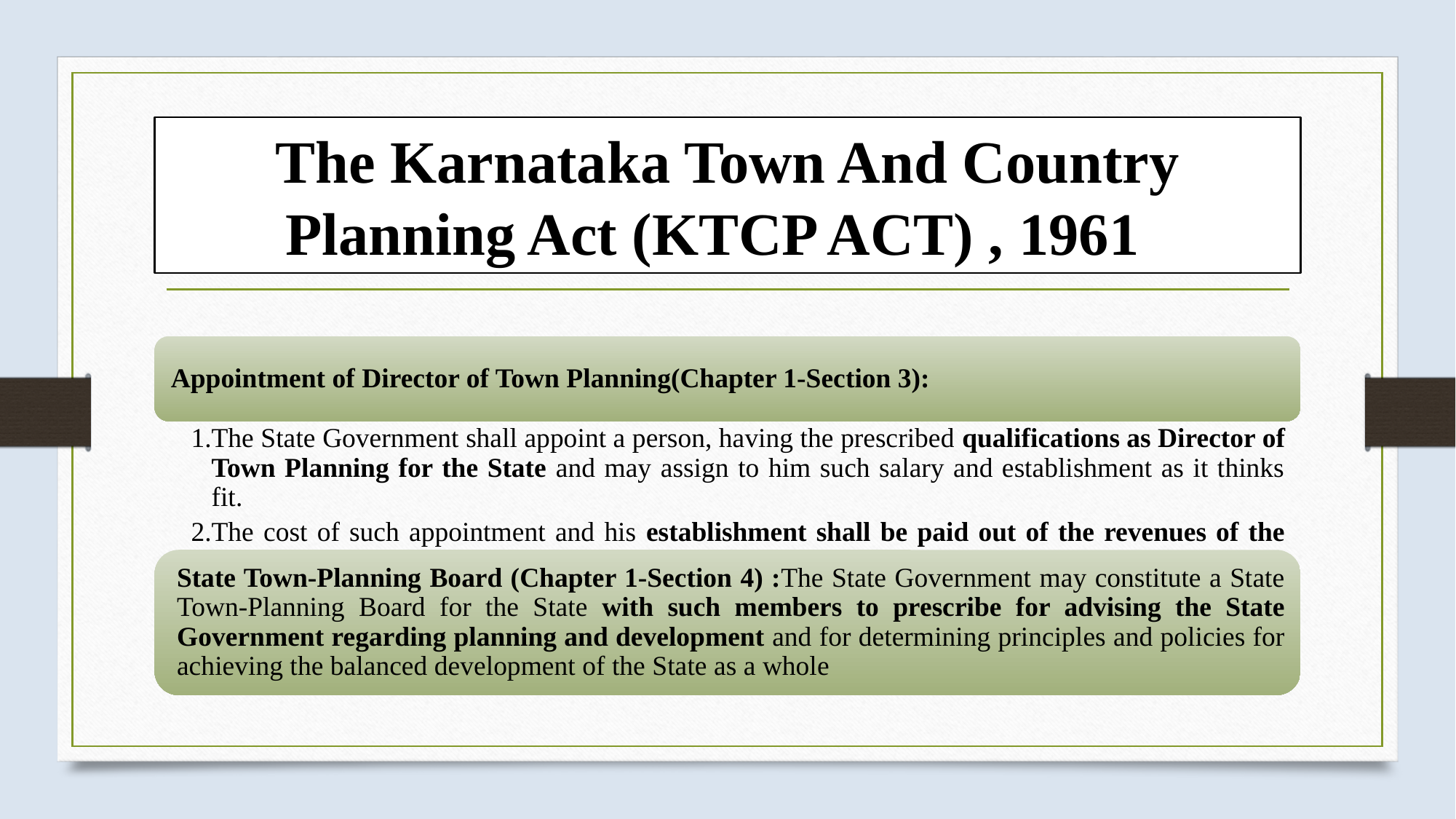

# The Karnataka Town And Country Planning Act (KTCP ACT) , 1961
Appointment of Director of Town Planning(Chapter 1-Section 3):
The State Government shall appoint a person, having the prescribed qualifications as Director of Town Planning for the State and may assign to him such salary and establishment as it thinks fit.
The cost of such appointment and his establishment shall be paid out of the revenues of the State.
State Town-Planning Board (Chapter 1-Section 4) :The State Government may constitute a State Town-Planning Board for the State with such members to prescribe for advising the State Government regarding planning and development and for determining principles and policies for achieving the balanced development of the State as a whole